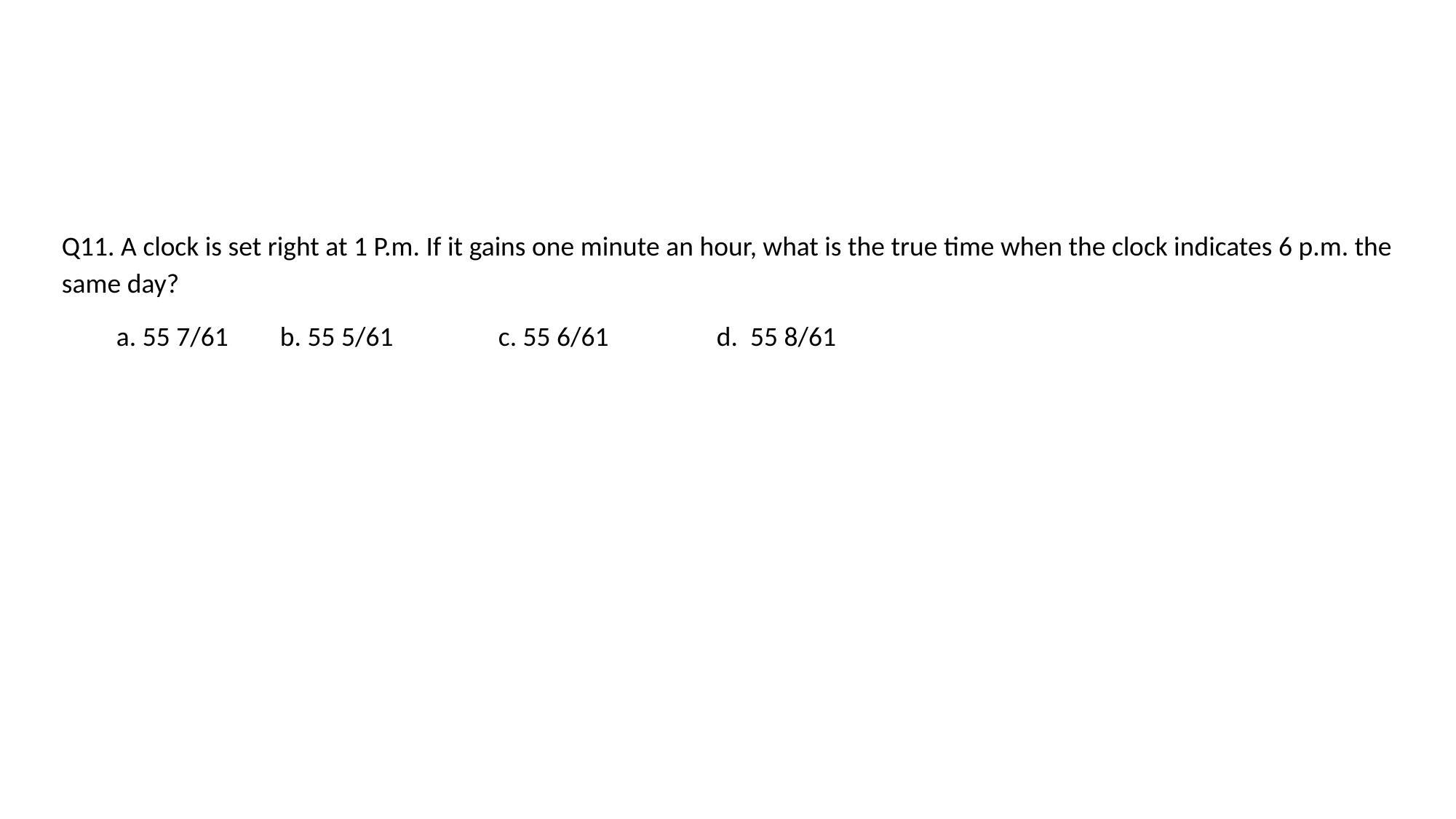

#
Q11. A clock is set right at 1 P.m. If it gains one minute an hour, what is the true time when the clock indicates 6 p.m. the same day?
a. 55 7/61	b. 55 5/61	c. 55 6/61	d.  55 8/61